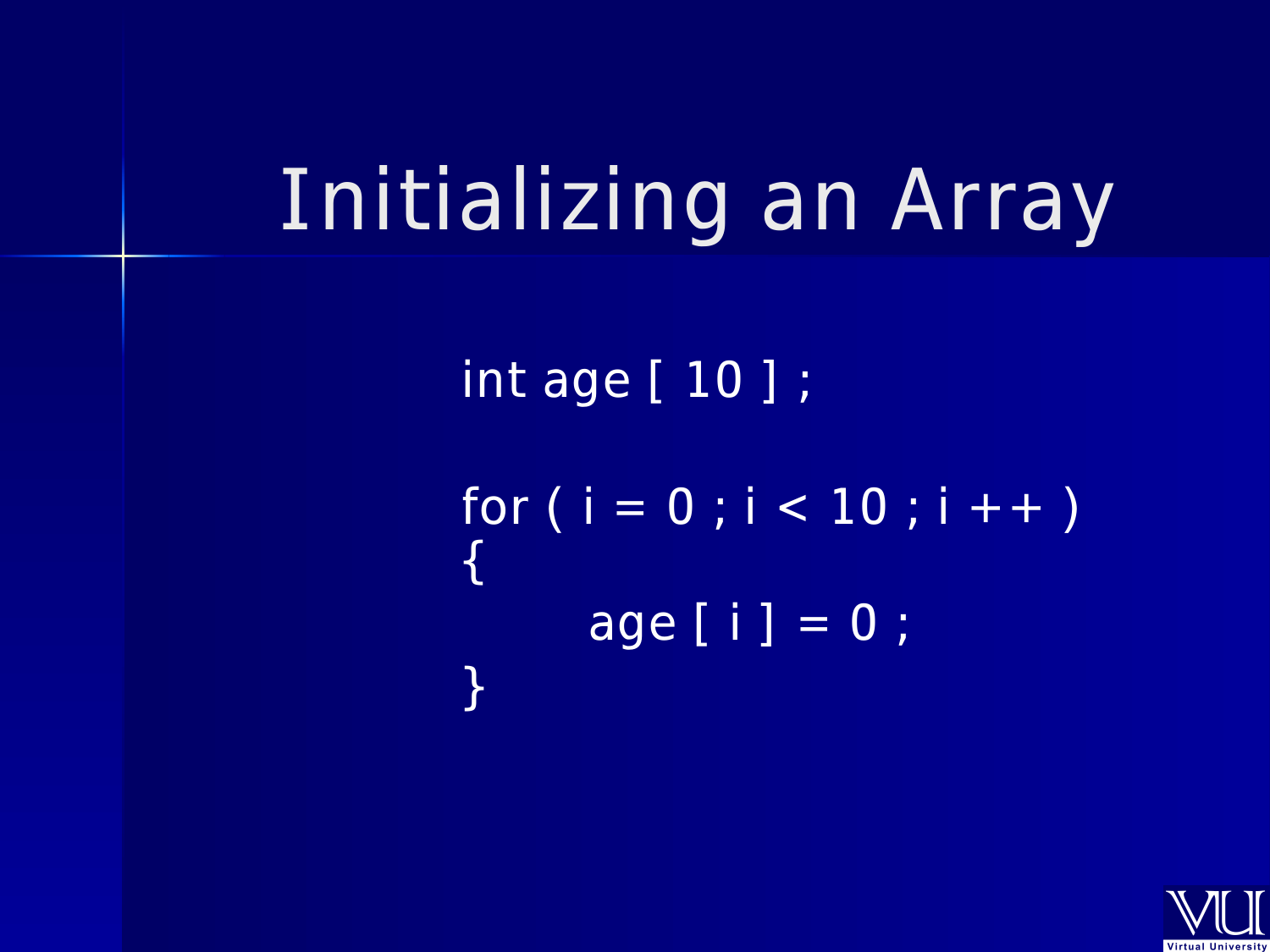

# Initializing an Array

		int age [ 10 ] ;

		for ( i = 0 ; i < 10 ; i ++ )
	{
			age [ i ] = 0 ;
		}